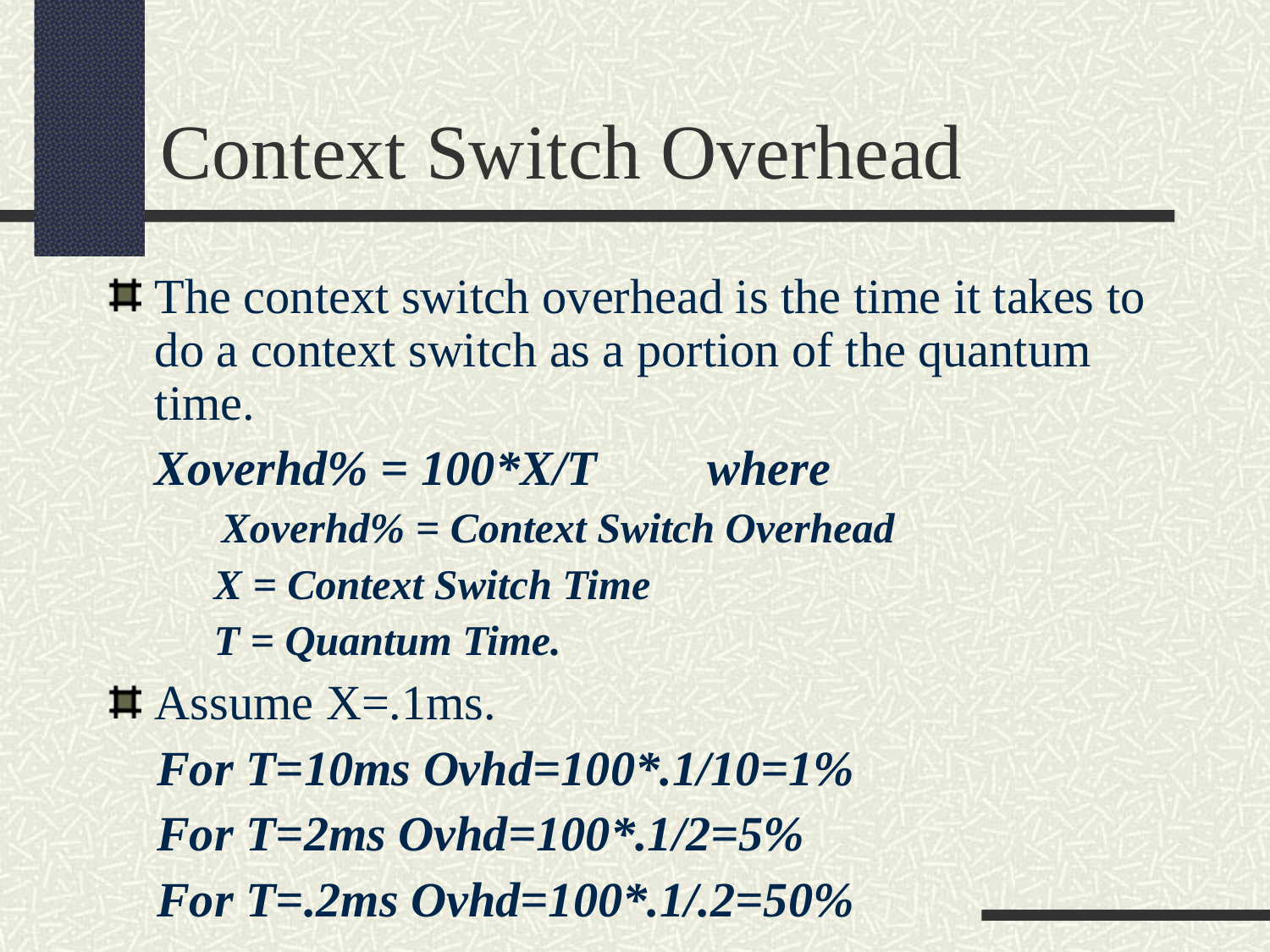

Context Switch Overhead
The context switch overhead is the time it takes to do a context switch as a portion of the quantum time.
	Xoverhd% = 100*X/T         where
	 Xoverhd% = Context Switch Overhead
    X = Context Switch Time
    T = Quantum Time.
Assume X=.1ms.
    For T=10ms Ovhd=100*.1/10=1%
    For T=2ms Ovhd=100*.1/2=5%
    For T=.2ms Ovhd=100*.1/.2=50%